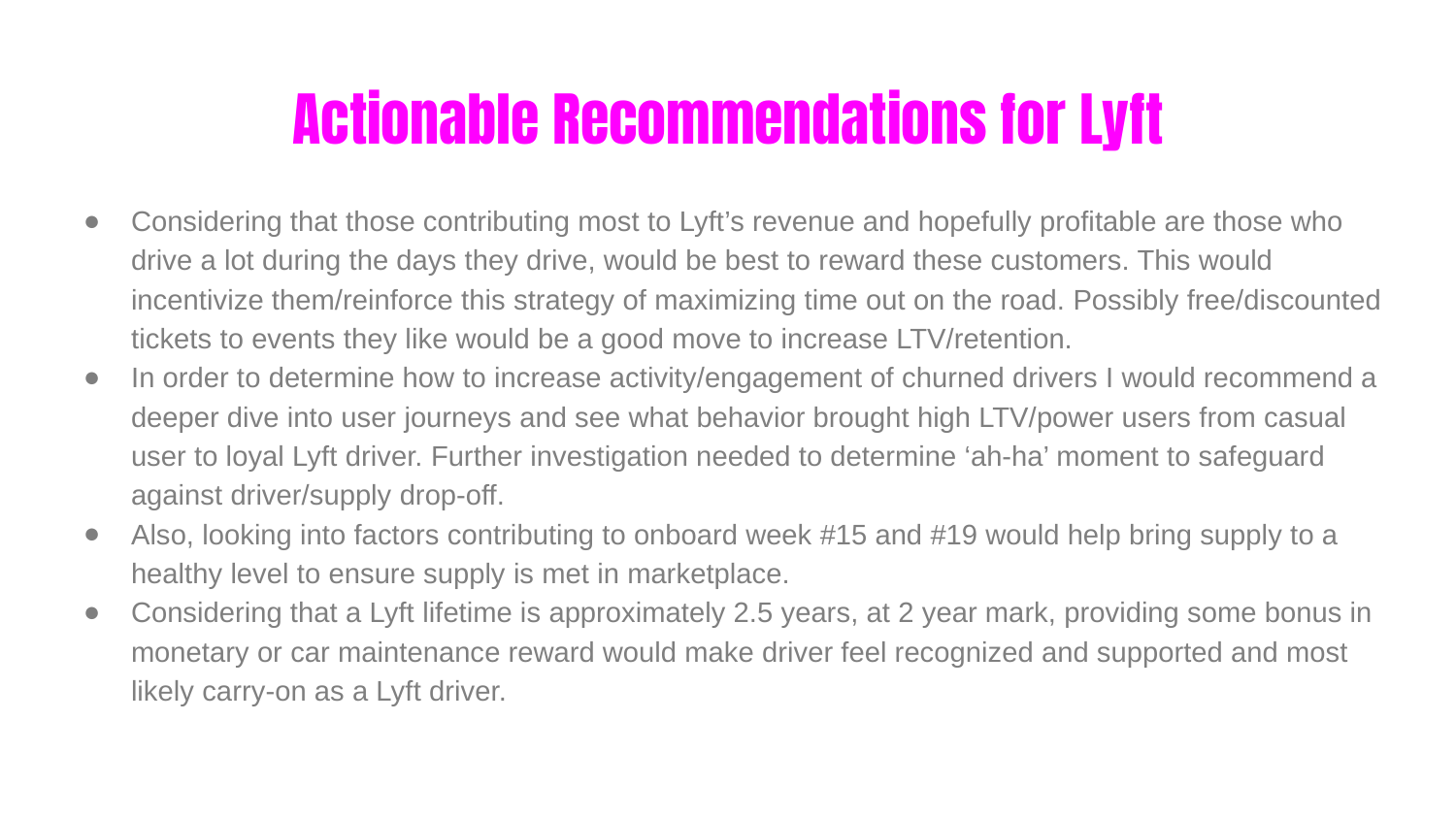

# Actionable Recommendations for Lyft
Considering that those contributing most to Lyft’s revenue and hopefully profitable are those who drive a lot during the days they drive, would be best to reward these customers. This would incentivize them/reinforce this strategy of maximizing time out on the road. Possibly free/discounted tickets to events they like would be a good move to increase LTV/retention.
In order to determine how to increase activity/engagement of churned drivers I would recommend a deeper dive into user journeys and see what behavior brought high LTV/power users from casual user to loyal Lyft driver. Further investigation needed to determine ‘ah-ha’ moment to safeguard against driver/supply drop-off.
Also, looking into factors contributing to onboard week #15 and #19 would help bring supply to a healthy level to ensure supply is met in marketplace.
Considering that a Lyft lifetime is approximately 2.5 years, at 2 year mark, providing some bonus in monetary or car maintenance reward would make driver feel recognized and supported and most likely carry-on as a Lyft driver.